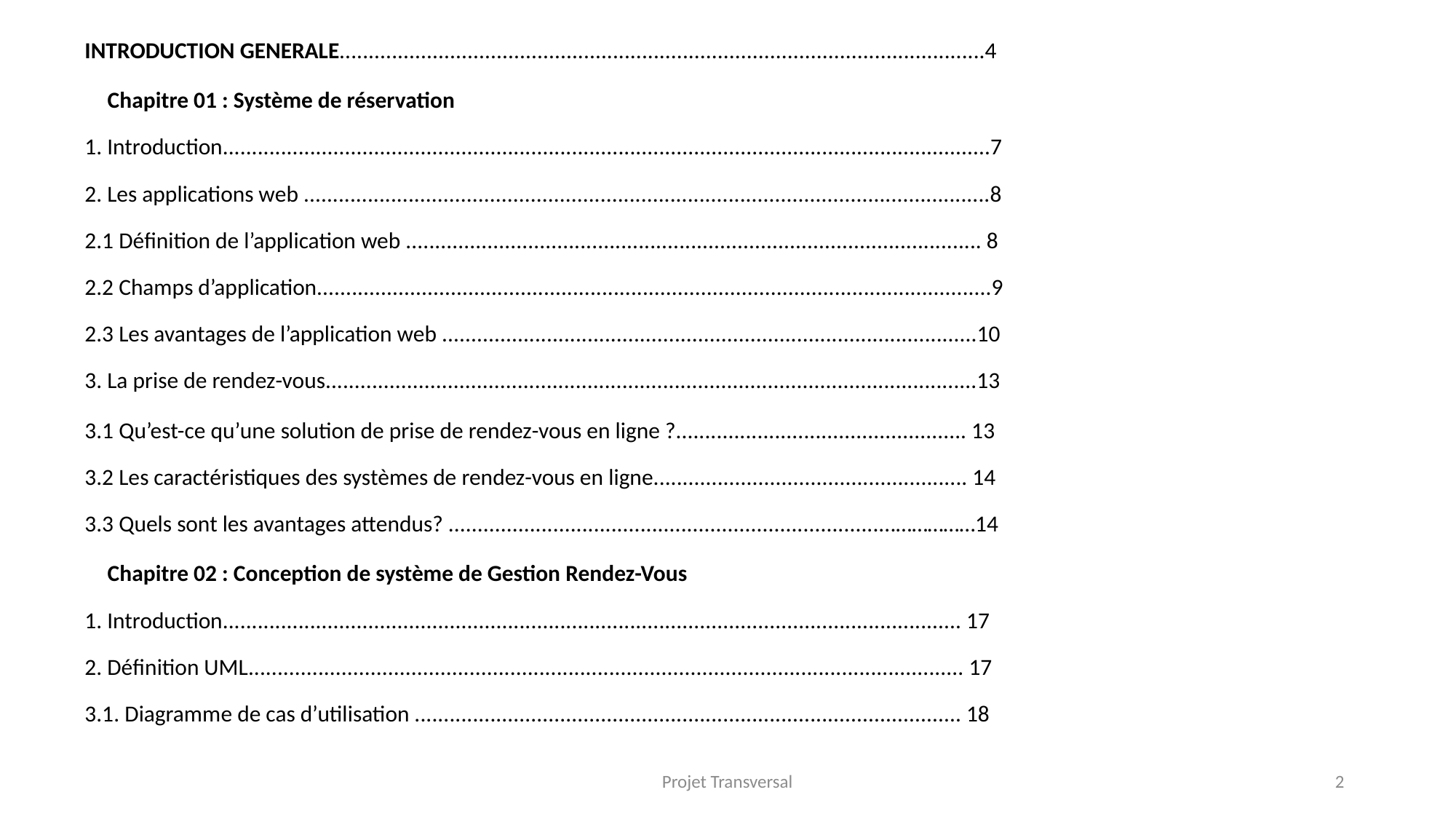

INTRODUCTION GENERALE...............................................................................................................4
		Chapitre 01 : Système de réservation
1. Introduction....................................................................................................................................7
2. Les applications web ......................................................................................................................8
2.1 Définition de l’application web ................................................................................................... 8
2.2 Champs d’application....................................................................................................................9
2.3 Les avantages de l’application web ............................................................................................10
3. La prise de rendez-vous................................................................................................................13
3.1 Qu’est-ce qu’une solution de prise de rendez-vous en ligne ?.................................................. 13
3.2 Les caractéristiques des systèmes de rendez-vous en ligne...................................................... 14
3.3 Quels sont les avantages attendus? .............................................................................……………14
		Chapitre 02 : Conception de système de Gestion Rendez-Vous
1. Introduction............................................................................................................................... 17
2. Définition UML........................................................................................................................... 17
3.1. Diagramme de cas d’utilisation .............................................................................................. 18
Projet Transversal
2